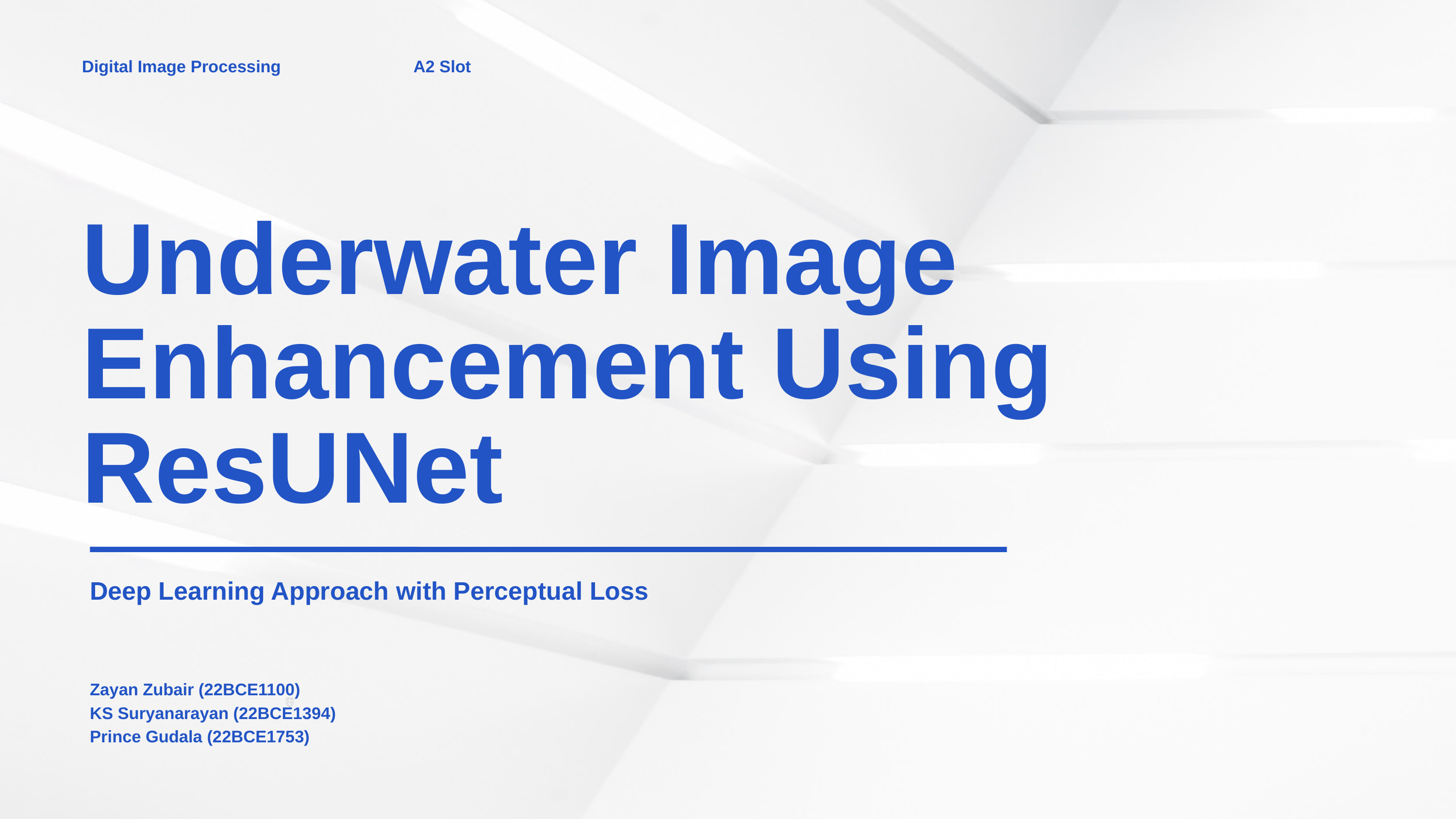

Digital Image Processing
A2 Slot
Underwater Image Enhancement Using ResUNet

Deep Learning Approach with Perceptual Loss
Zayan Zubair (22BCE1100)
KS Suryanarayan (22BCE1394)
Prince Gudala (22BCE1753)